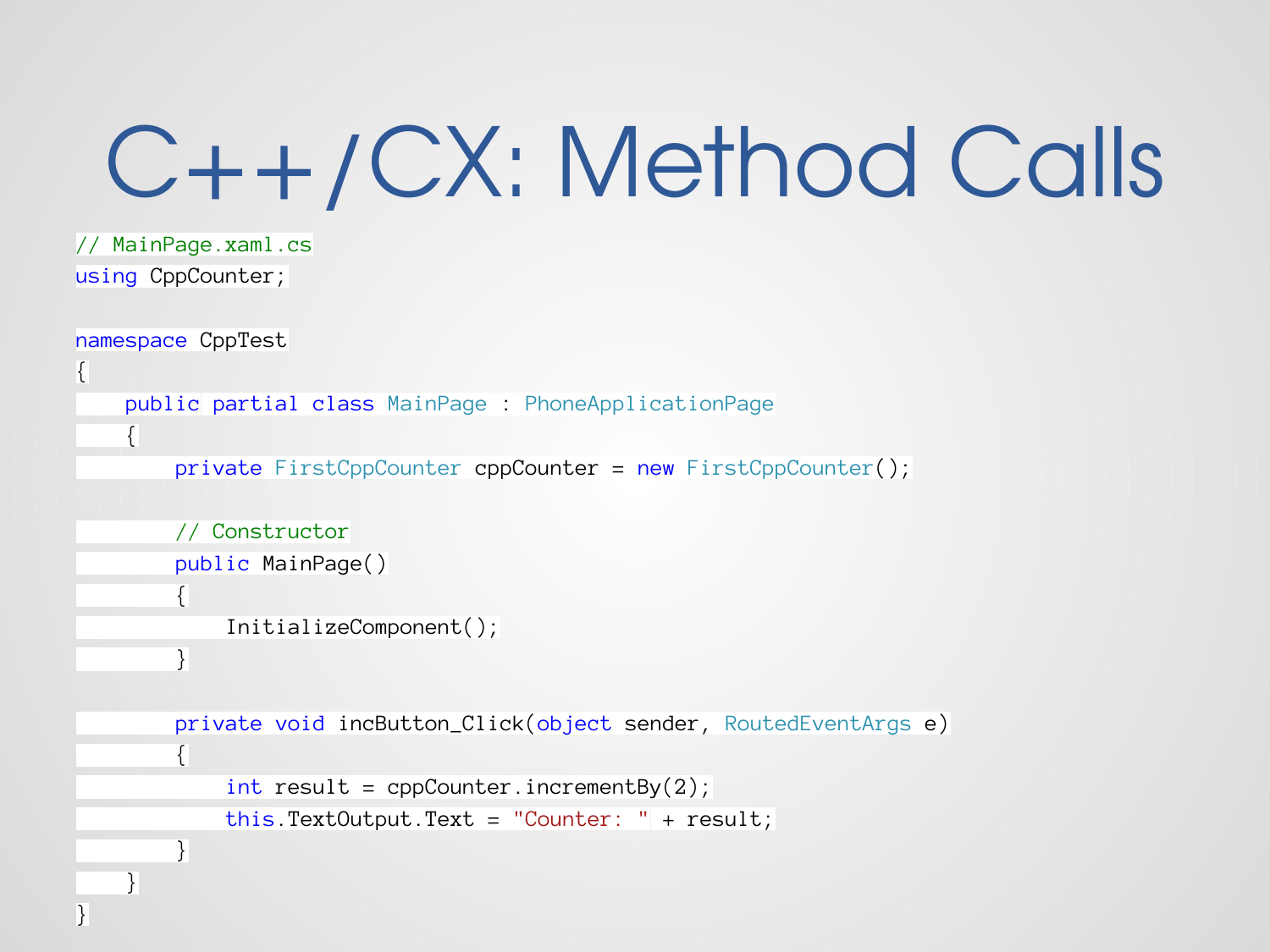

# C++/CX: Method Calls
// MainPage.xaml.cs
using CppCounter;

namespace CppTest
{
    public partial class MainPage : PhoneApplicationPage
    {
        private FirstCppCounter cppCounter = new FirstCppCounter();

        // Constructor
        public MainPage()
        {
            InitializeComponent();
        }

        private void incButton_Click(object sender, RoutedEventArgs e)
        {
            int result = cppCounter.incrementBy(2);
            this.TextOutput.Text = "Counter: " + result;
        }
    }
}